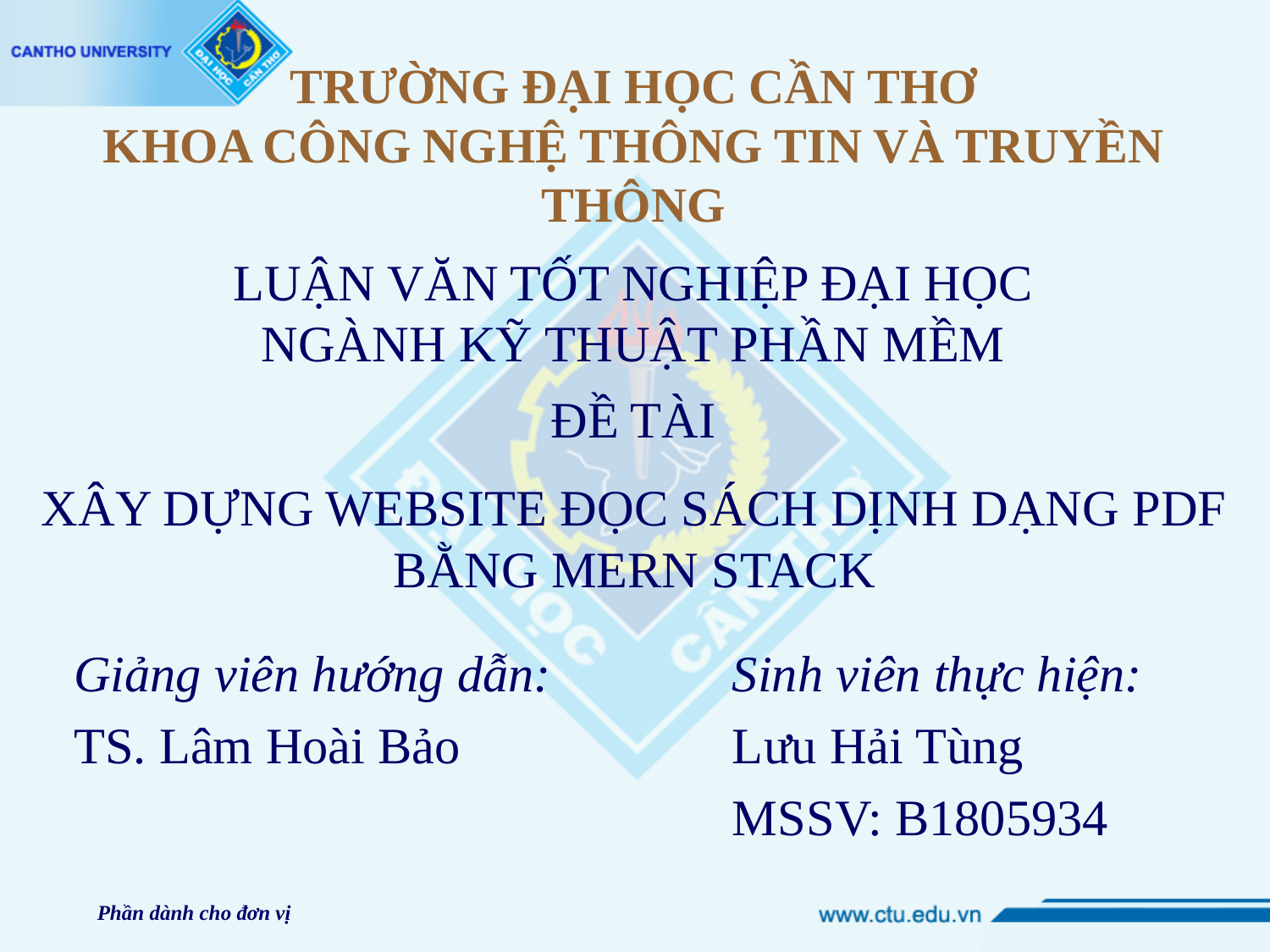

# TRƯỜNG ĐẠI HỌC CẦN THƠ KHOA CÔNG NGHỆ THÔNG TIN VÀ TRUYỀN THÔNG
LUẬN VĂN TỐT NGHIỆP ĐẠI HỌC NGÀNH KỸ THUẬT PHẦN MỀM
ĐỀ TÀI
XÂY DỰNG WEBSITE ĐỌC SÁCH DỊNH DẠNG PDF BẰNG MERN STACK
Giảng viên hướng dẫn:
TS. Lâm Hoài Bảo
Sinh viên thực hiện:
Lưu Hải Tùng
MSSV: B1805934
Phần dành cho đơn vị